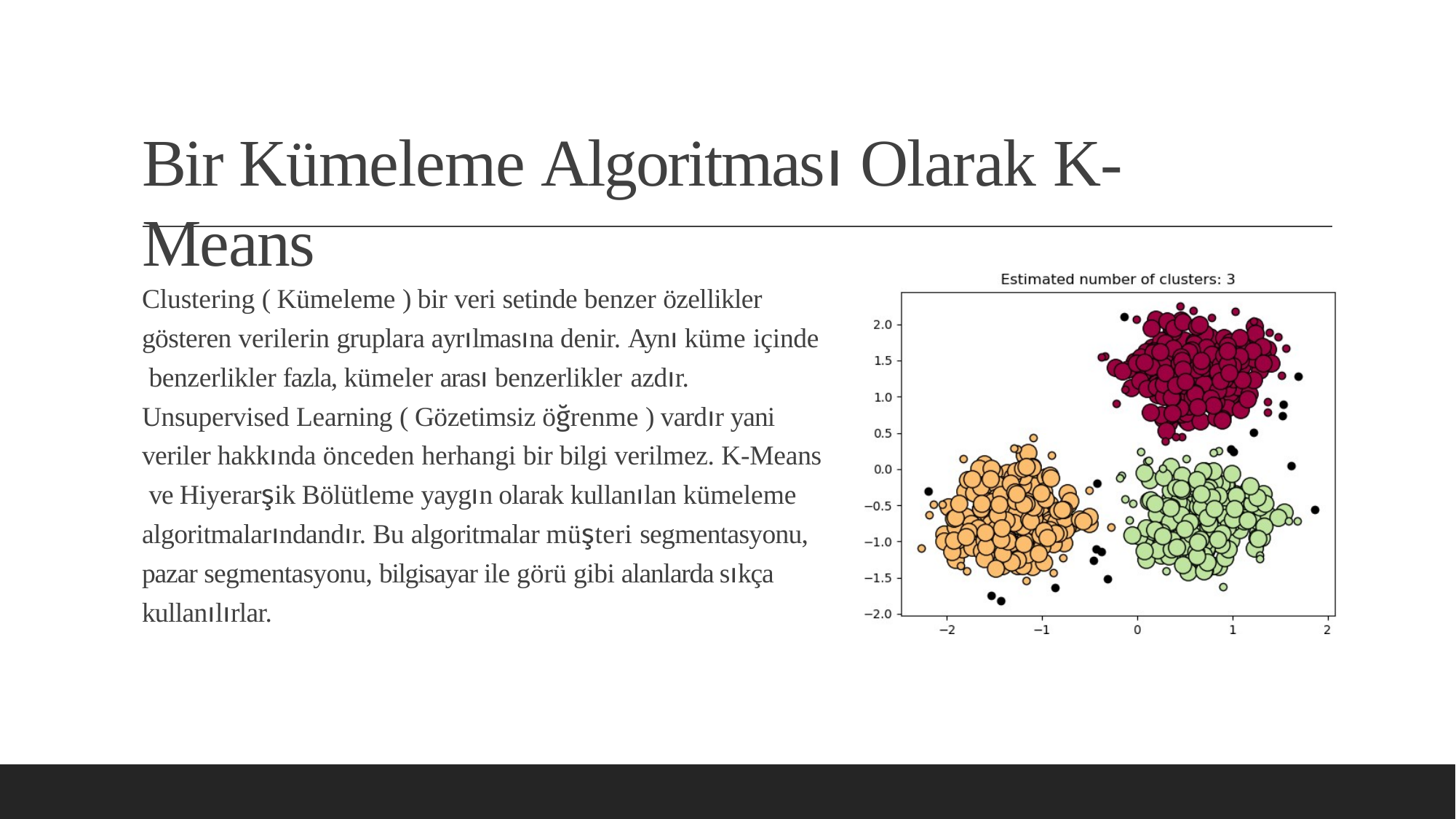

# Bir Kümeleme Algoritması Olarak K-Means

Clustering ( Kümeleme ) bir veri setinde benzer özellikler  gösteren verilerin gruplara ayrılmasına denir. Aynı küme içinde  benzerlikler fazla, kümeler arası benzerlikler azdır.
Unsupervised Learning ( Gözetimsiz öğrenme ) vardır yani  veriler hakkında önceden herhangi bir bilgi verilmez. K-Means  ve Hiyerarşik Bölütleme yaygın olarak kullanılan kümeleme  algoritmalarındandır. Bu algoritmalar müşteri segmentasyonu,  pazar segmentasyonu, bilgisayar ile görü gibi alanlarda sıkça  kullanılırlar.